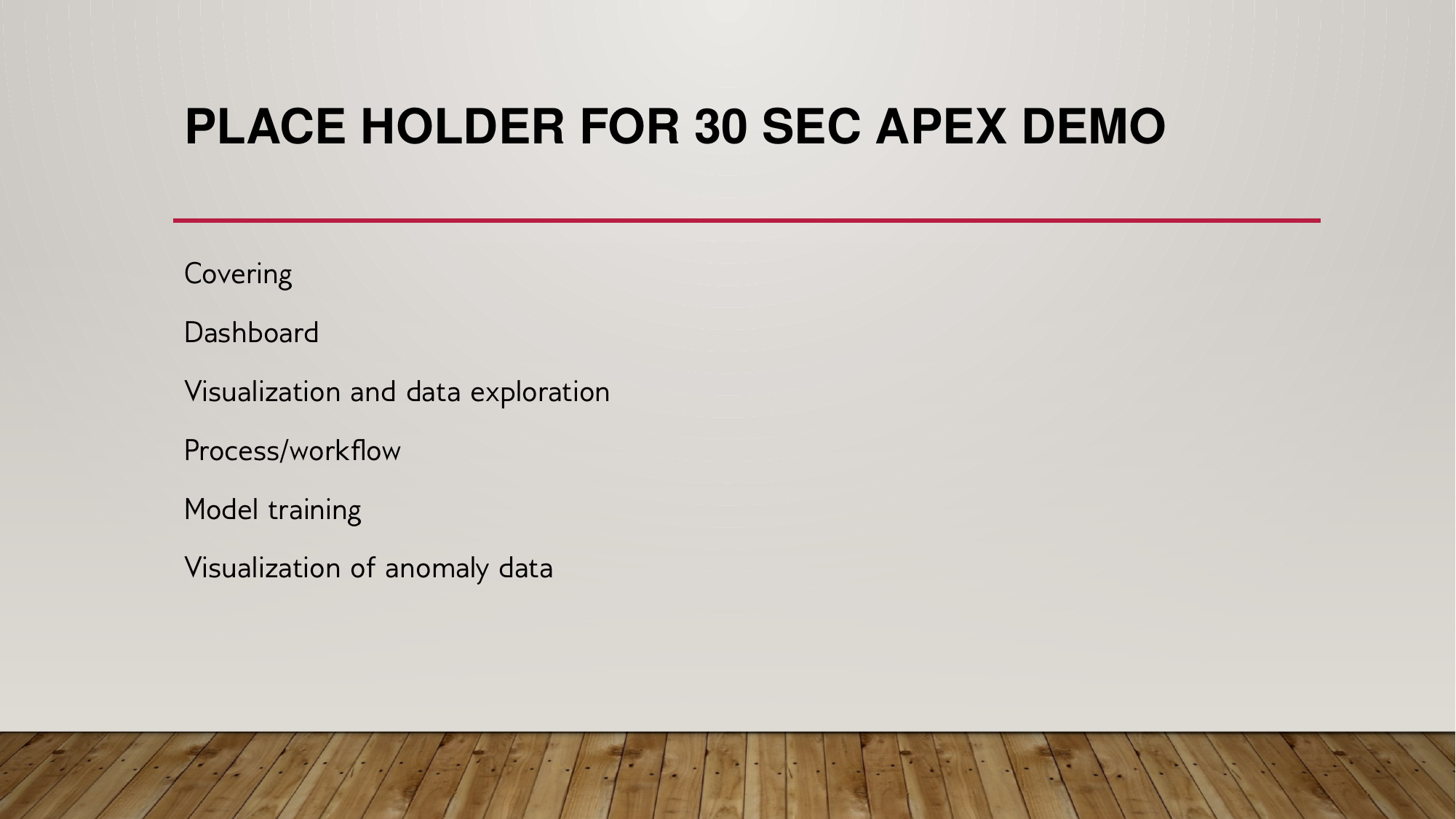

# Place Holder for 30 sec Apex demo
Covering
Dashboard
Visualization and data exploration
Process/workflow
Model training
Visualization of anomaly data